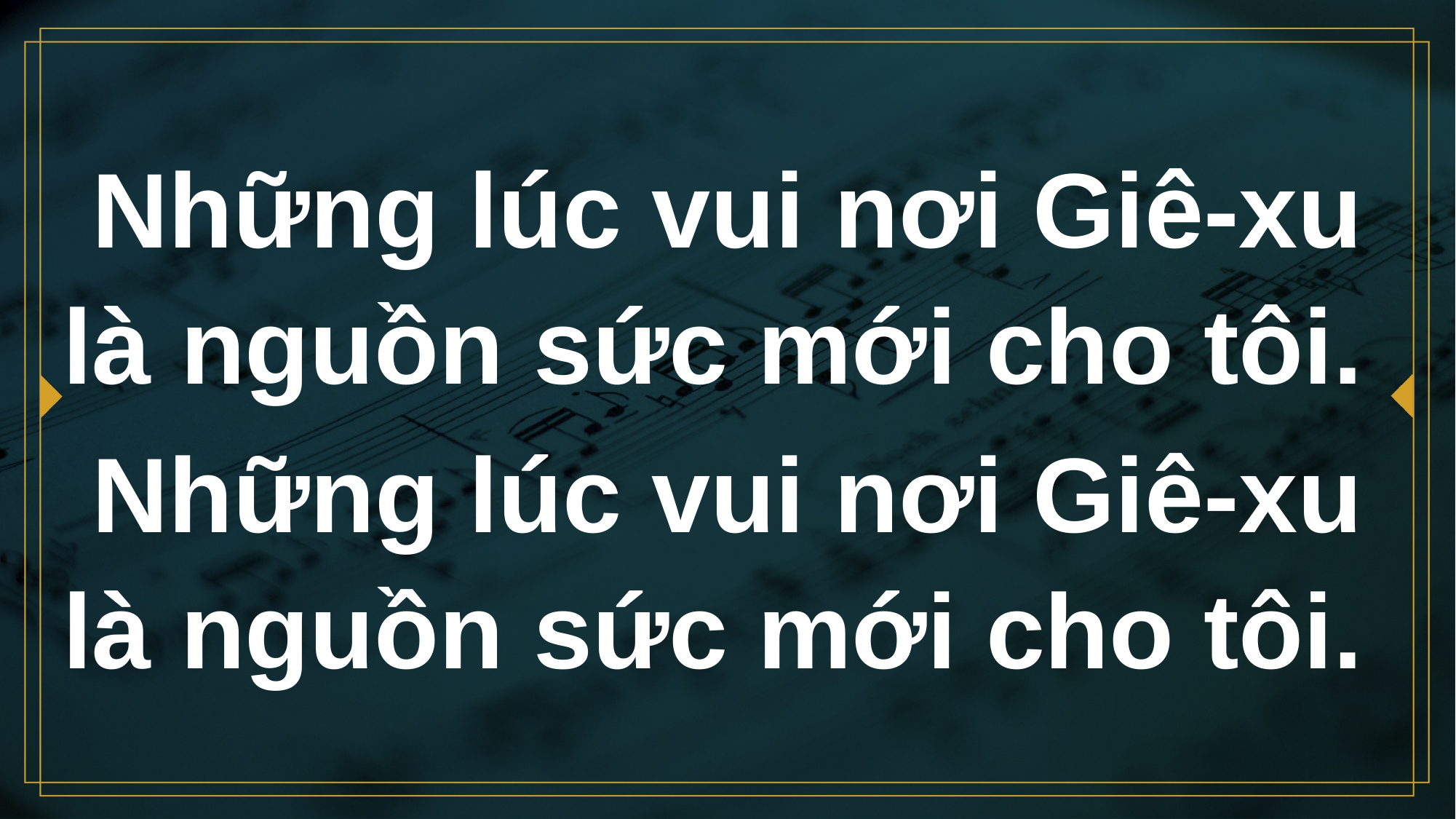

# Những lúc vui nơi Giê-xu là nguồn sức mới cho tôi.
Những lúc vui nơi Giê-xu là nguồn sức mới cho tôi.